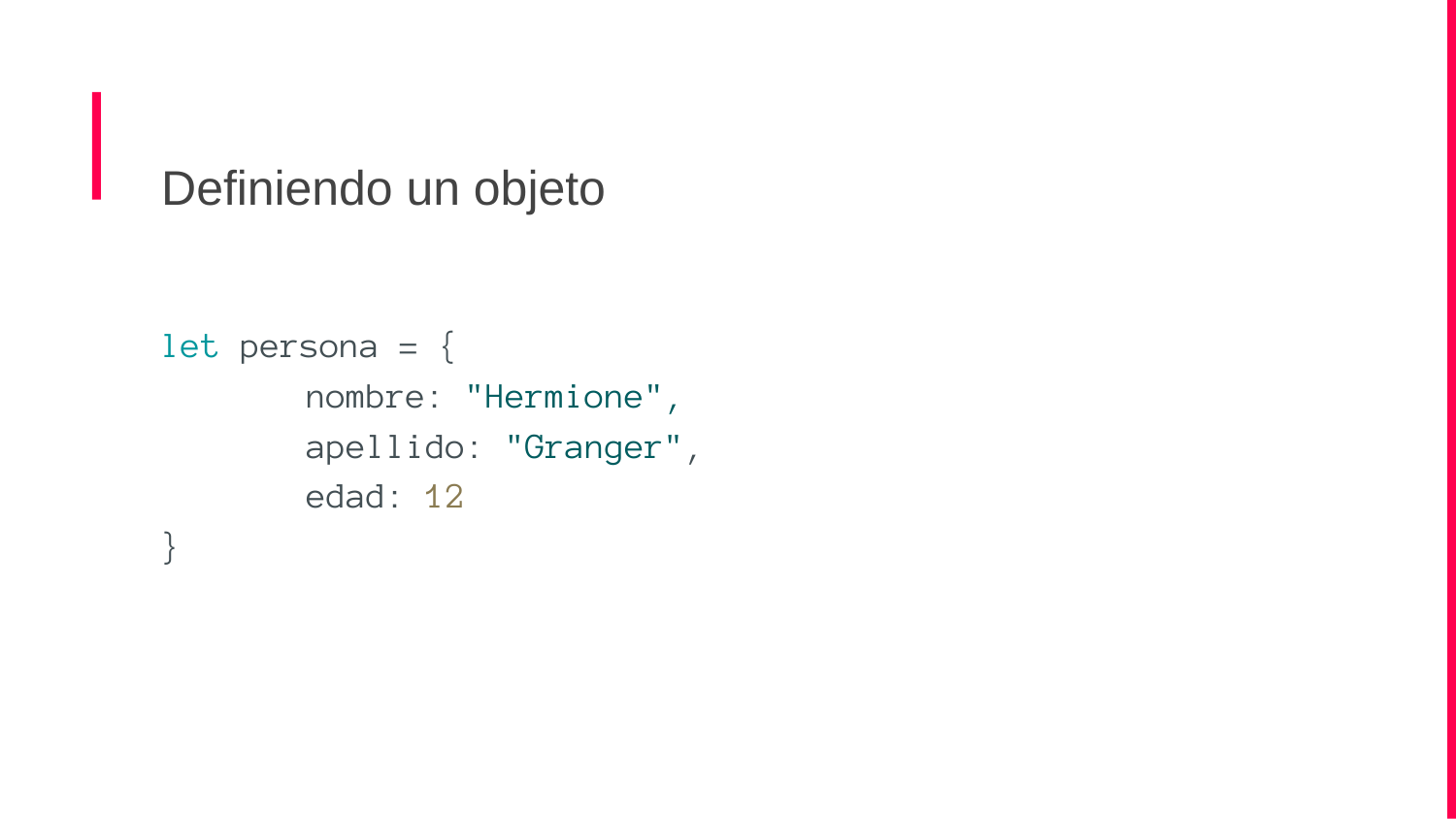

Definiendo un objeto
let persona = {
	nombre: "Hermione",
	apellido: "Granger",
	edad: 12
}